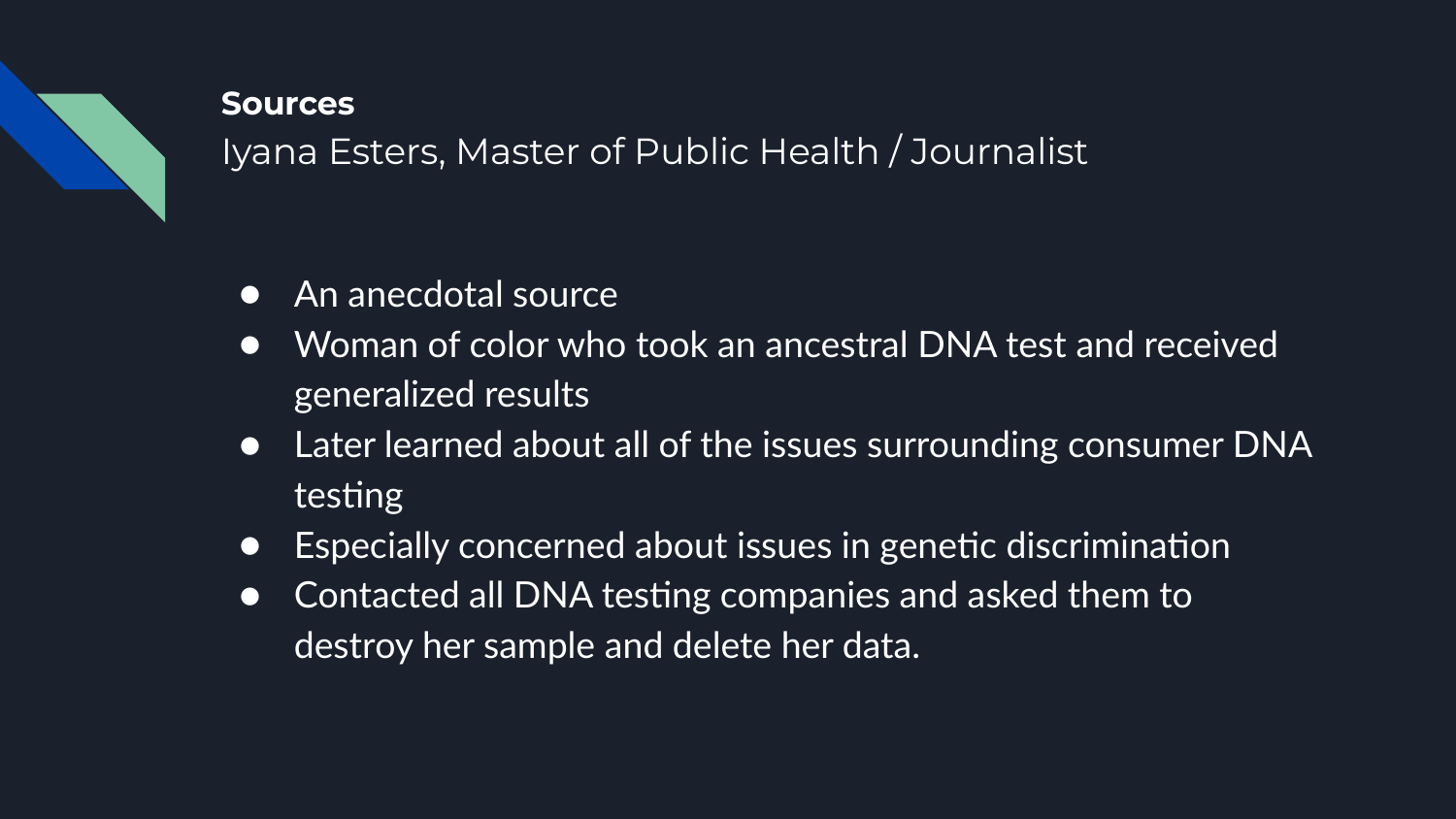

# Sources
Iyana Esters, Master of Public Health / Journalist
An anecdotal source
Woman of color who took an ancestral DNA test and received generalized results
Later learned about all of the issues surrounding consumer DNA testing
Especially concerned about issues in genetic discrimination
Contacted all DNA testing companies and asked them to destroy her sample and delete her data.